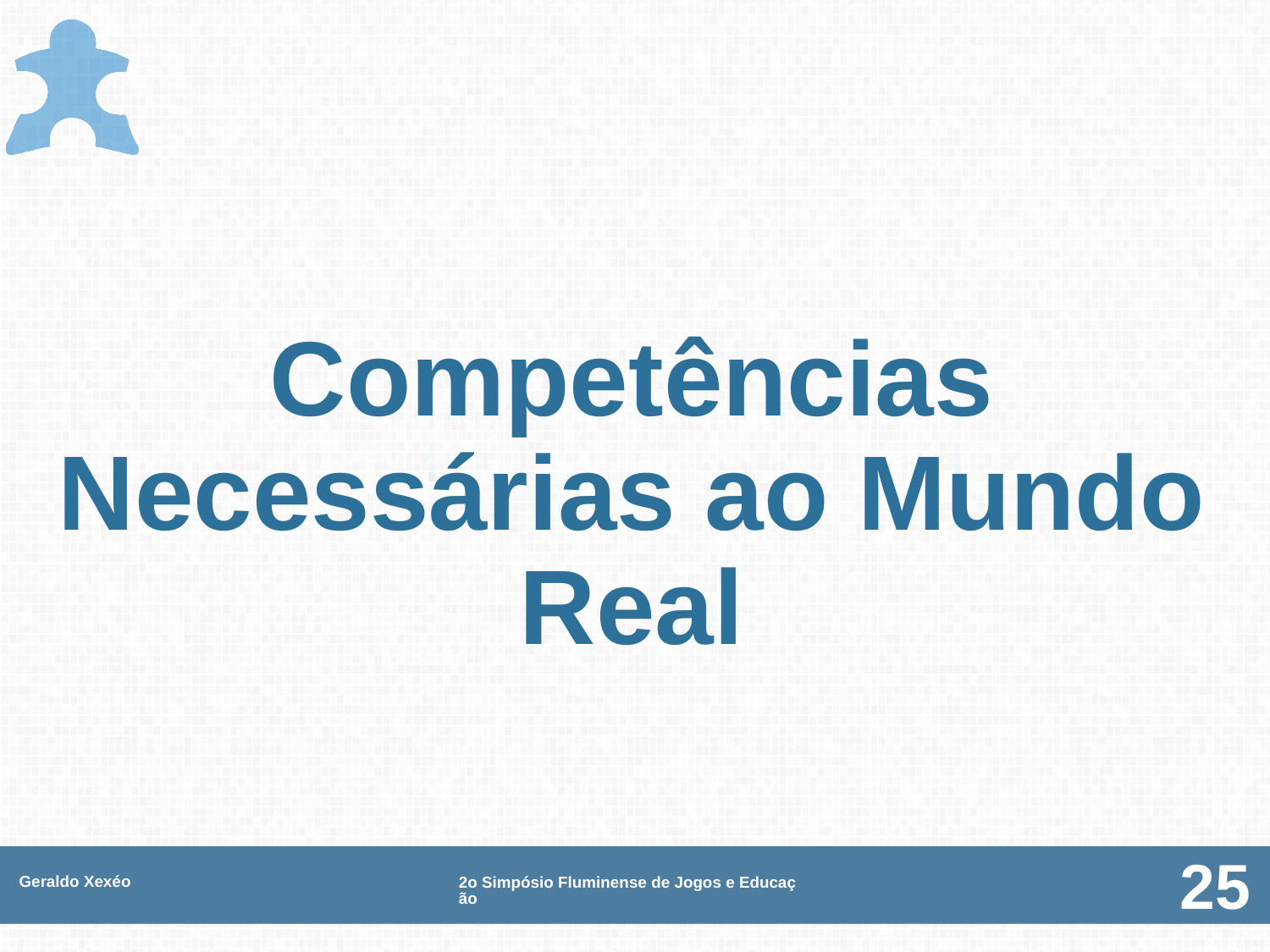

# Competências Necessárias ao Mundo Real
Geraldo Xexéo
2o Simpósio Fluminense de Jogos e Educação
25